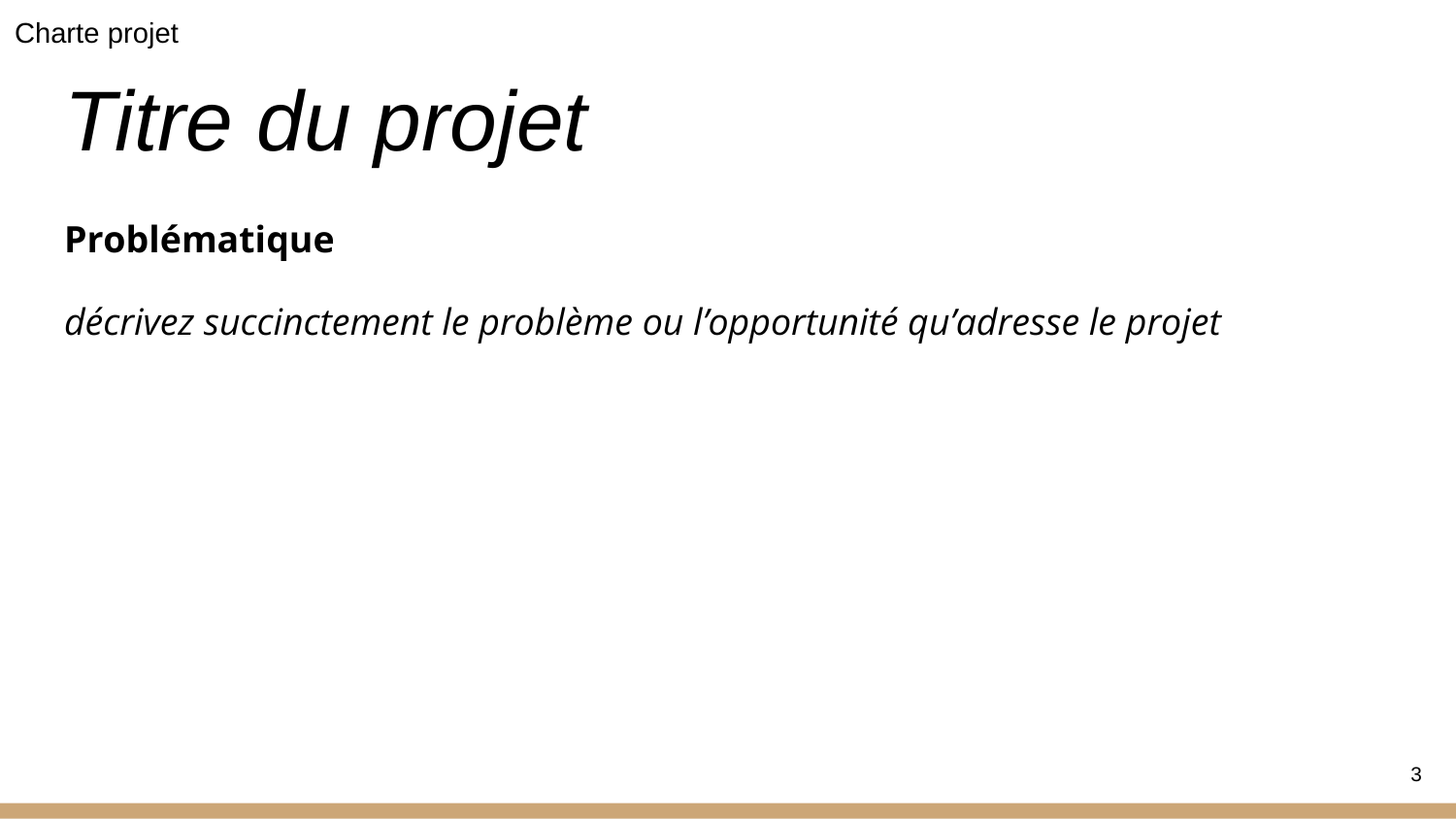

Charte projet
# Titre du projet
Problématique
décrivez succinctement le problème ou l’opportunité qu’adresse le projet
3